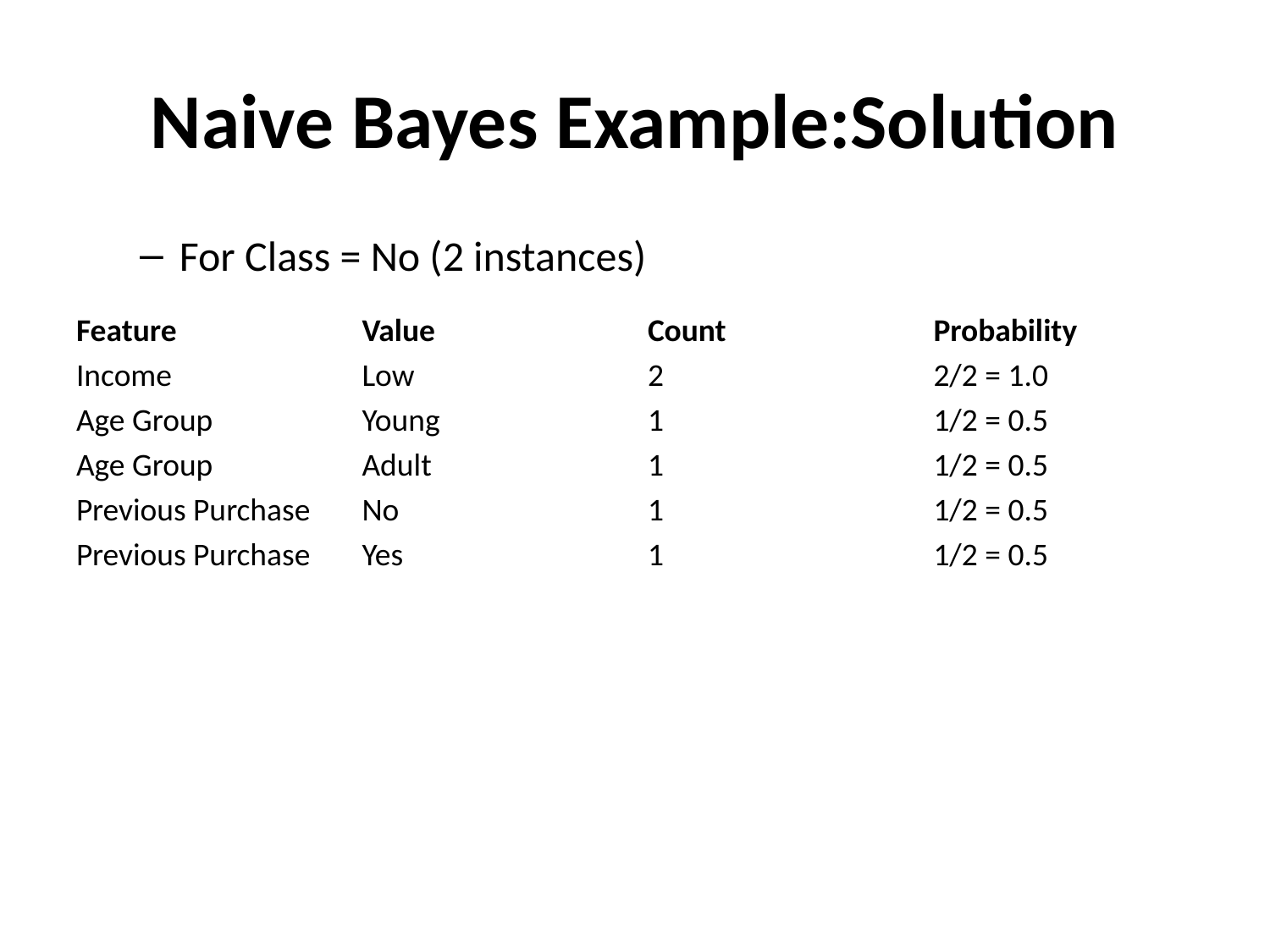

# Naive Bayes Example:Solution
For Class = No (2 instances)

| Feature | Value | Count | Probability |
| --- | --- | --- | --- |
| Income | Low | 2 | 2/2 = 1.0 |
| Age Group | Young | 1 | 1/2 = 0.5 |
| Age Group | Adult | 1 | 1/2 = 0.5 |
| Previous Purchase | No | 1 | 1/2 = 0.5 |
| Previous Purchase | Yes | 1 | 1/2 = 0.5 |